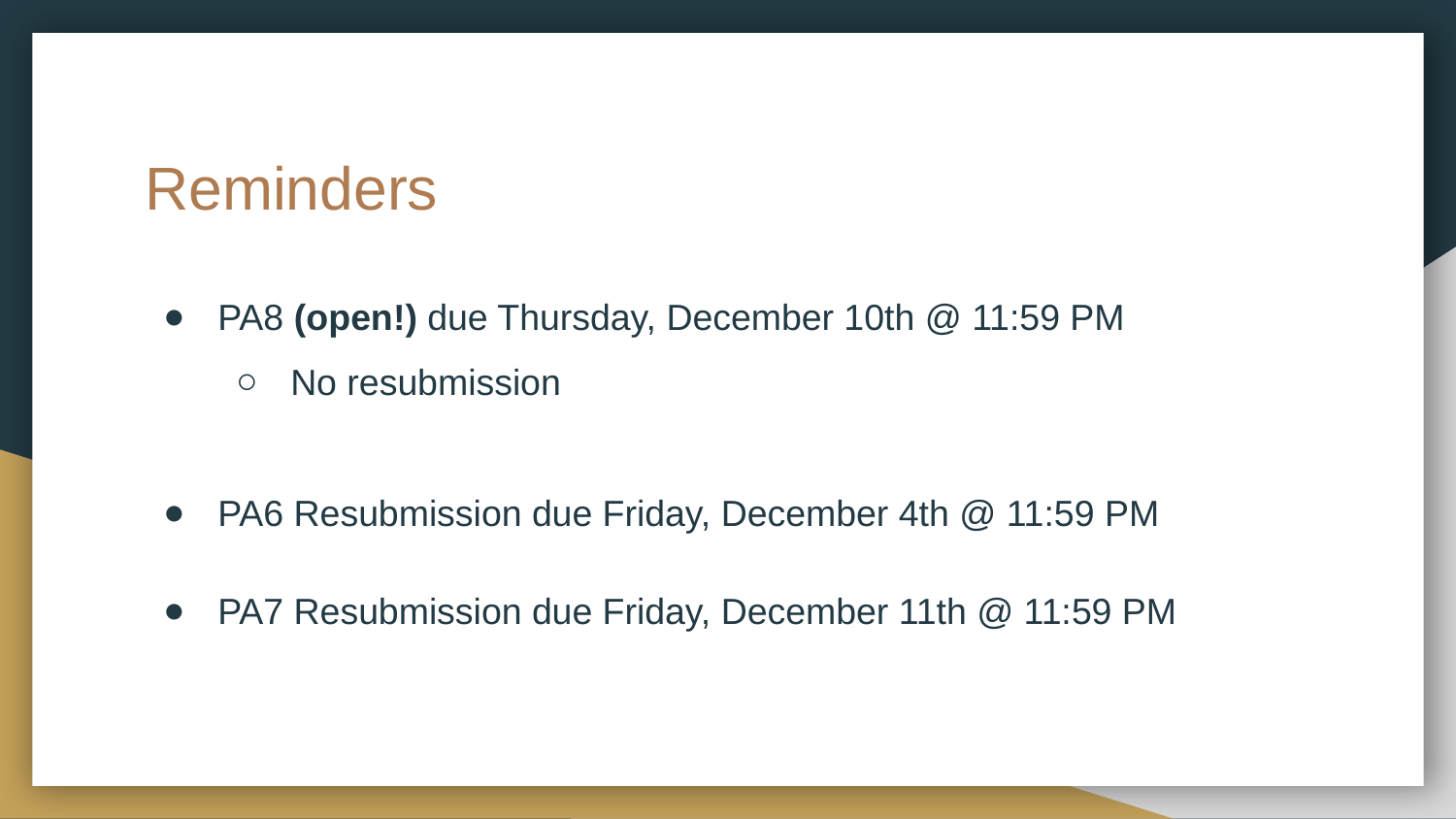

# Reminders
PA8 (open!) due Thursday, December 10th @ 11:59 PM
No resubmission

PA6 Resubmission due Friday, December 4th @ 11:59 PM
PA7 Resubmission due Friday, December 11th @ 11:59 PM